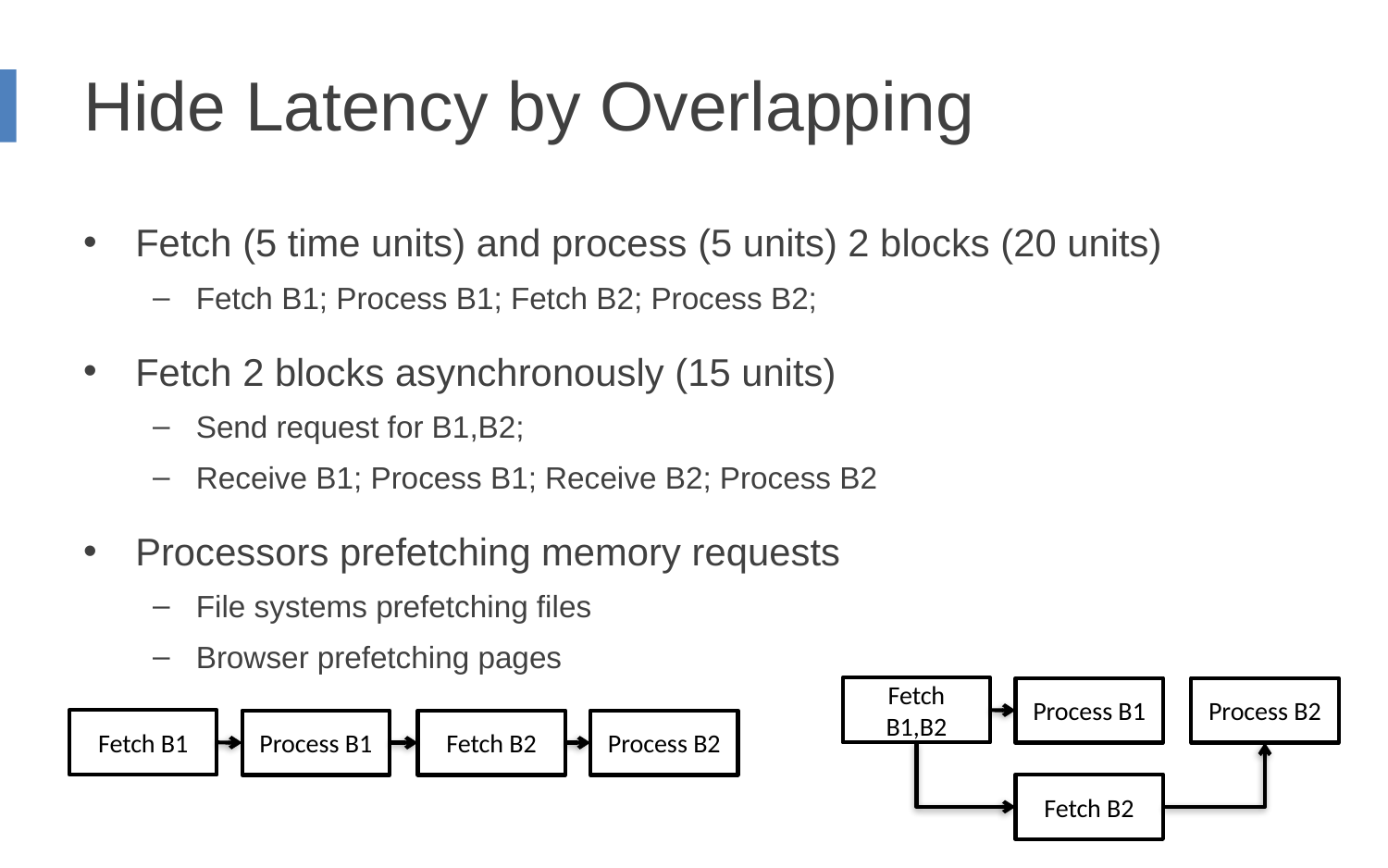

# Hide Latency by Overlapping
Fetch (5 time units) and process (5 units) 2 blocks (20 units)
Fetch B1; Process B1; Fetch B2; Process B2;
Fetch 2 blocks asynchronously (15 units)
Send request for B1,B2;
Receive B1; Process B1; Receive B2; Process B2
Processors prefetching memory requests
File systems prefetching files
Browser prefetching pages
Fetch B1,B2
Process B1
Process B2
Fetch B1
Process B1
Fetch B2
Process B2
Fetch B2